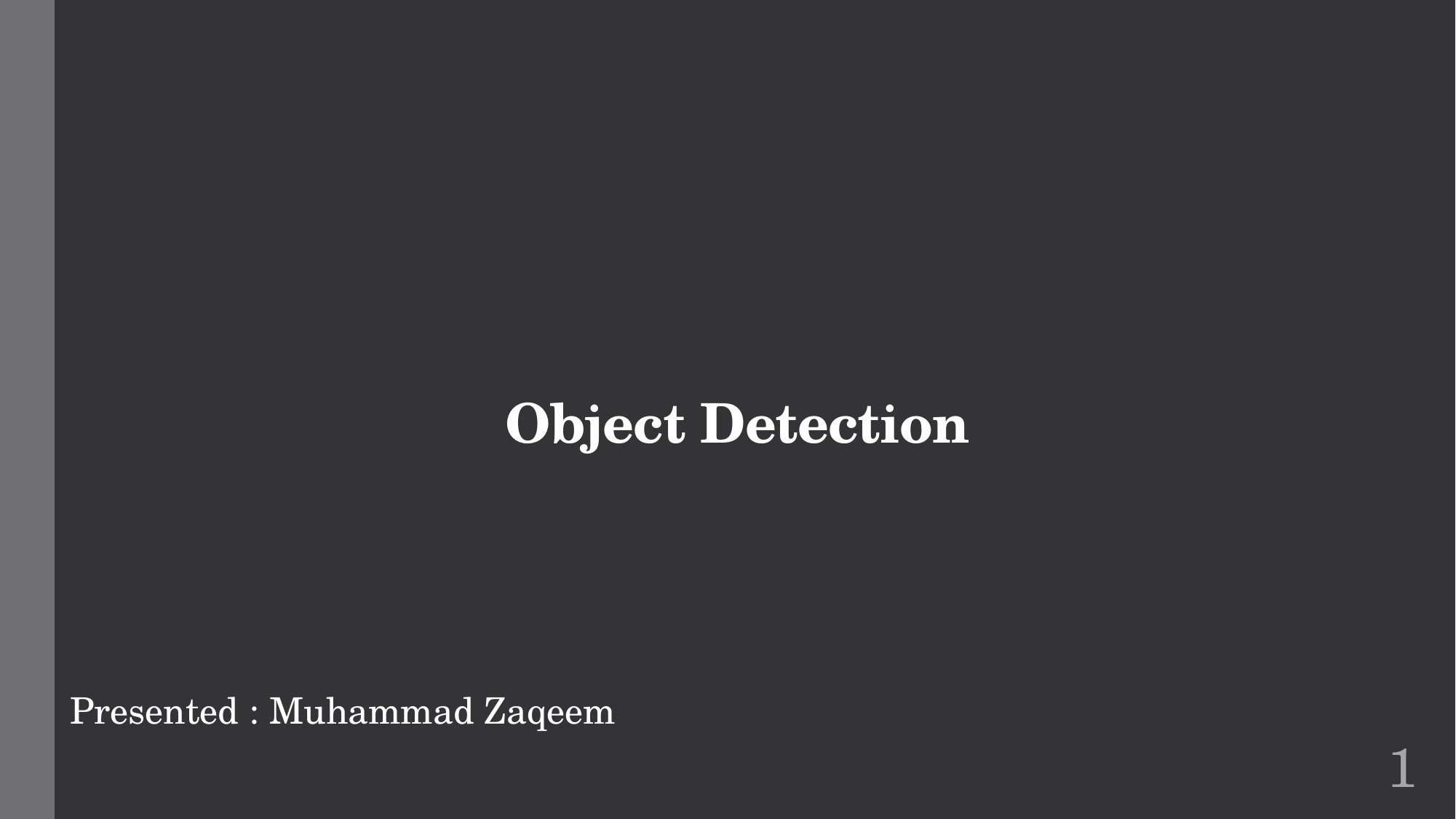

Object Detection
Presented : Muhammad Zaqeem
1